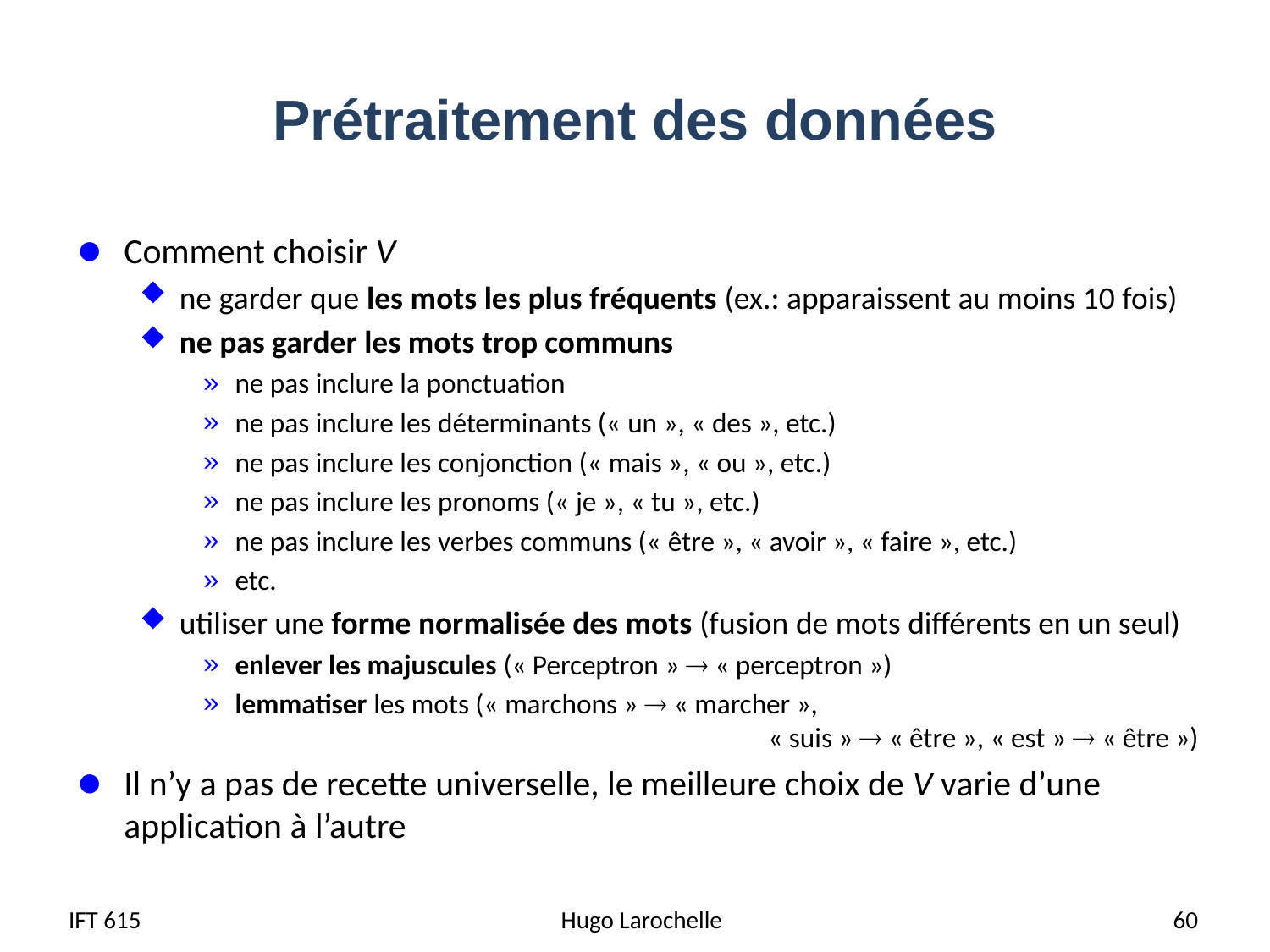

# Prétraitement des données
Comment choisir V
ne garder que les mots les plus fréquents (ex.: apparaissent au moins 10 fois)
ne pas garder les mots trop communs
ne pas inclure la ponctuation
ne pas inclure les déterminants (« un », « des », etc.)
ne pas inclure les conjonction (« mais », « ou », etc.)
ne pas inclure les pronoms (« je », « tu », etc.)
ne pas inclure les verbes communs (« être », « avoir », « faire », etc.)
etc.
utiliser une forme normalisée des mots (fusion de mots différents en un seul)
enlever les majuscules (« Perceptron » → « perceptron »)
lemmatiser les mots (« marchons » → « marcher »,
				    « suis » → « être », « est » → « être »)
Il n’y a pas de recette universelle, le meilleure choix de V varie d’une application à l’autre
IFT 615
Hugo Larochelle
60